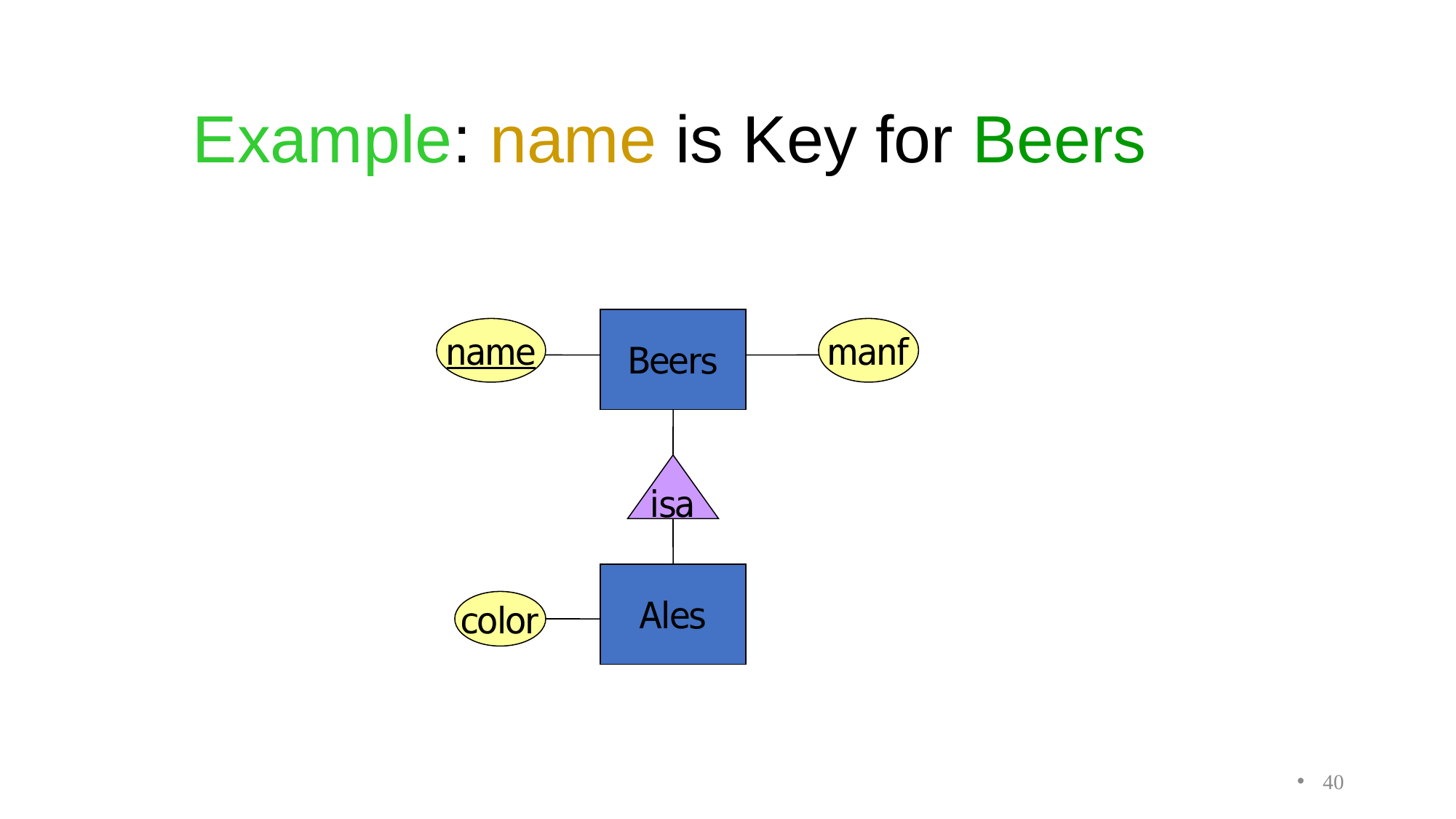

# Example: name is Key for Beers
Beers
name
manf

isa

Ales
color

40